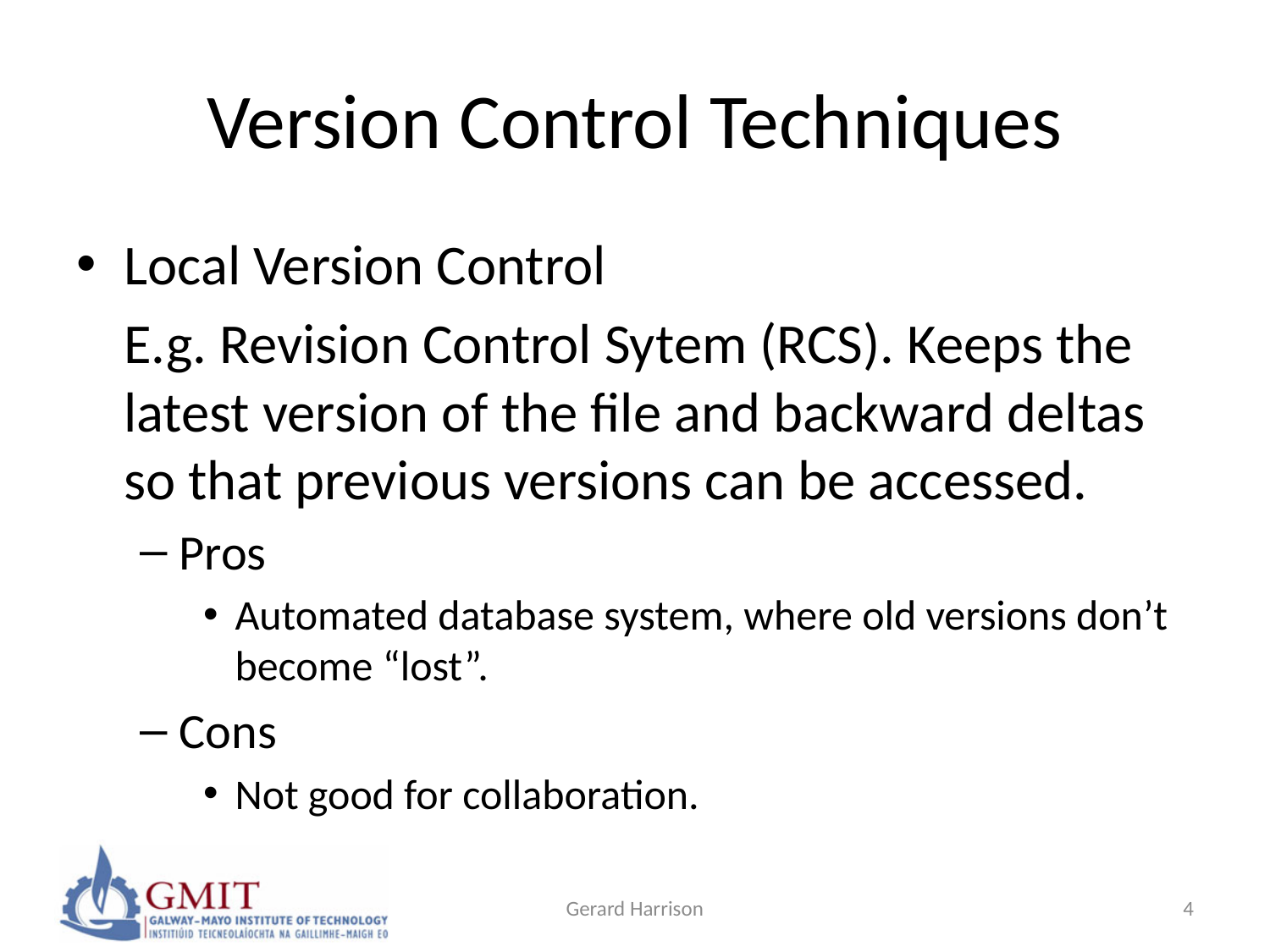

# Version Control Techniques
Local Version Control
	E.g. Revision Control Sytem (RCS). Keeps the latest version of the file and backward deltas so that previous versions can be accessed.
Pros
Automated database system, where old versions don’t become “lost”.
Cons
Not good for collaboration.
Gerard Harrison
4